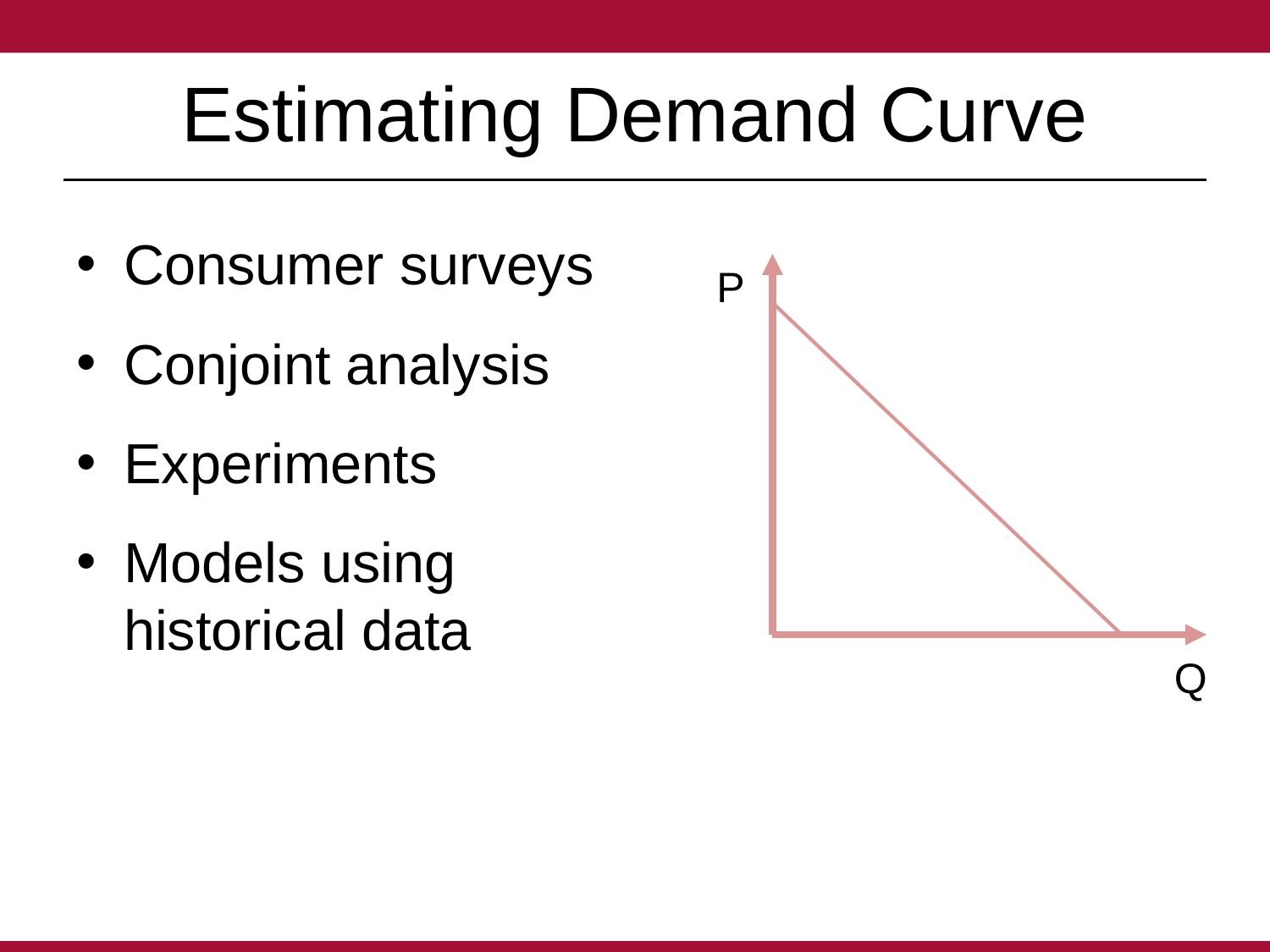

# Estimating Demand Curve
Consumer surveys
Conjoint analysis
Experiments
Models using historical data
P
Q